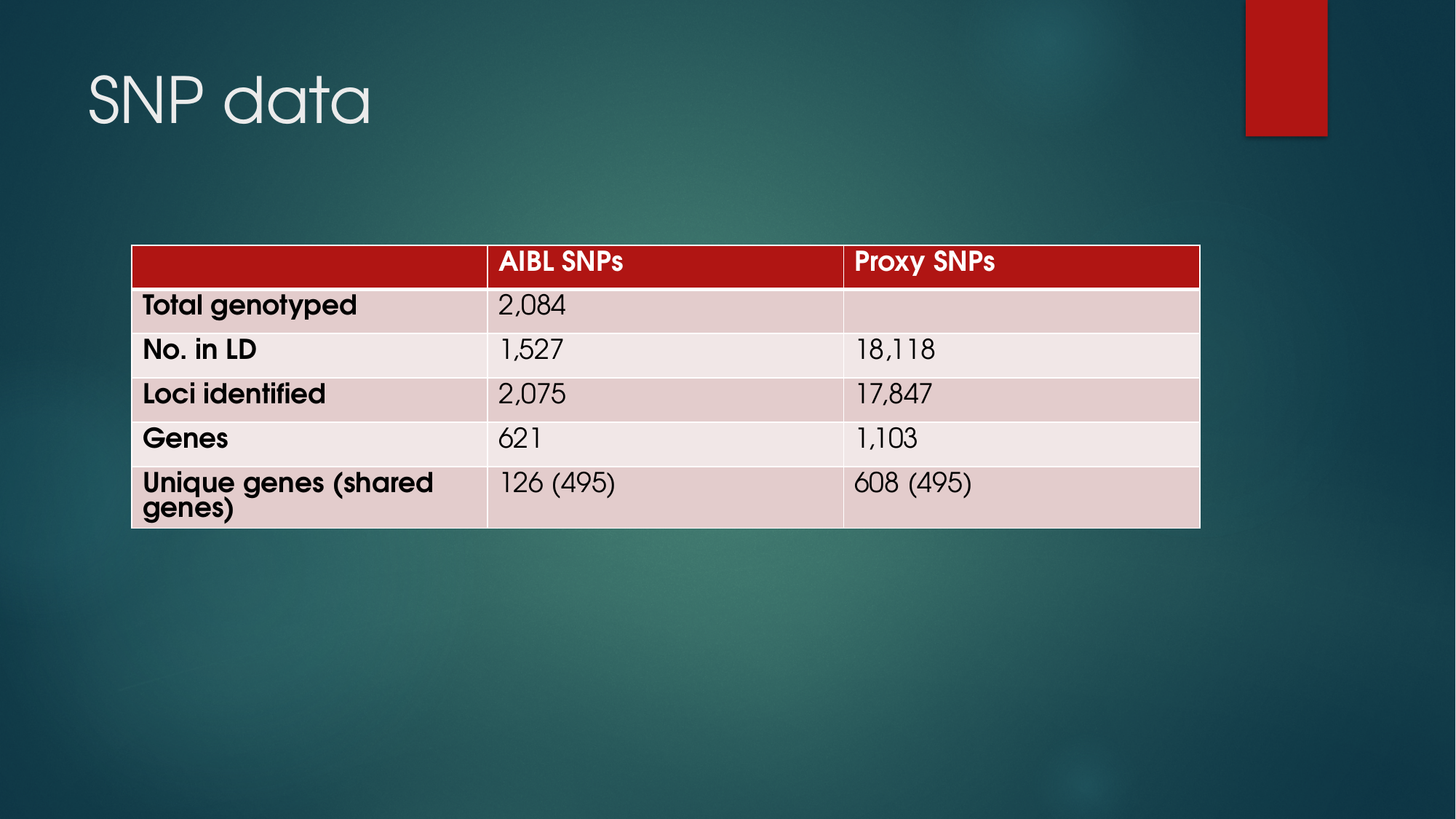

# SNP data
|  | AIBL SNPs | Proxy SNPs |
| --- | --- | --- |
| Total genotyped | 2,084 |  |
| No. in LD | 1,527 | 18,118 |
| Loci identified | 2,075 | 17,847 |
| Genes | 621 | 1,103 |
| Unique genes (shared genes) | 126 (495) | 608 (495) |